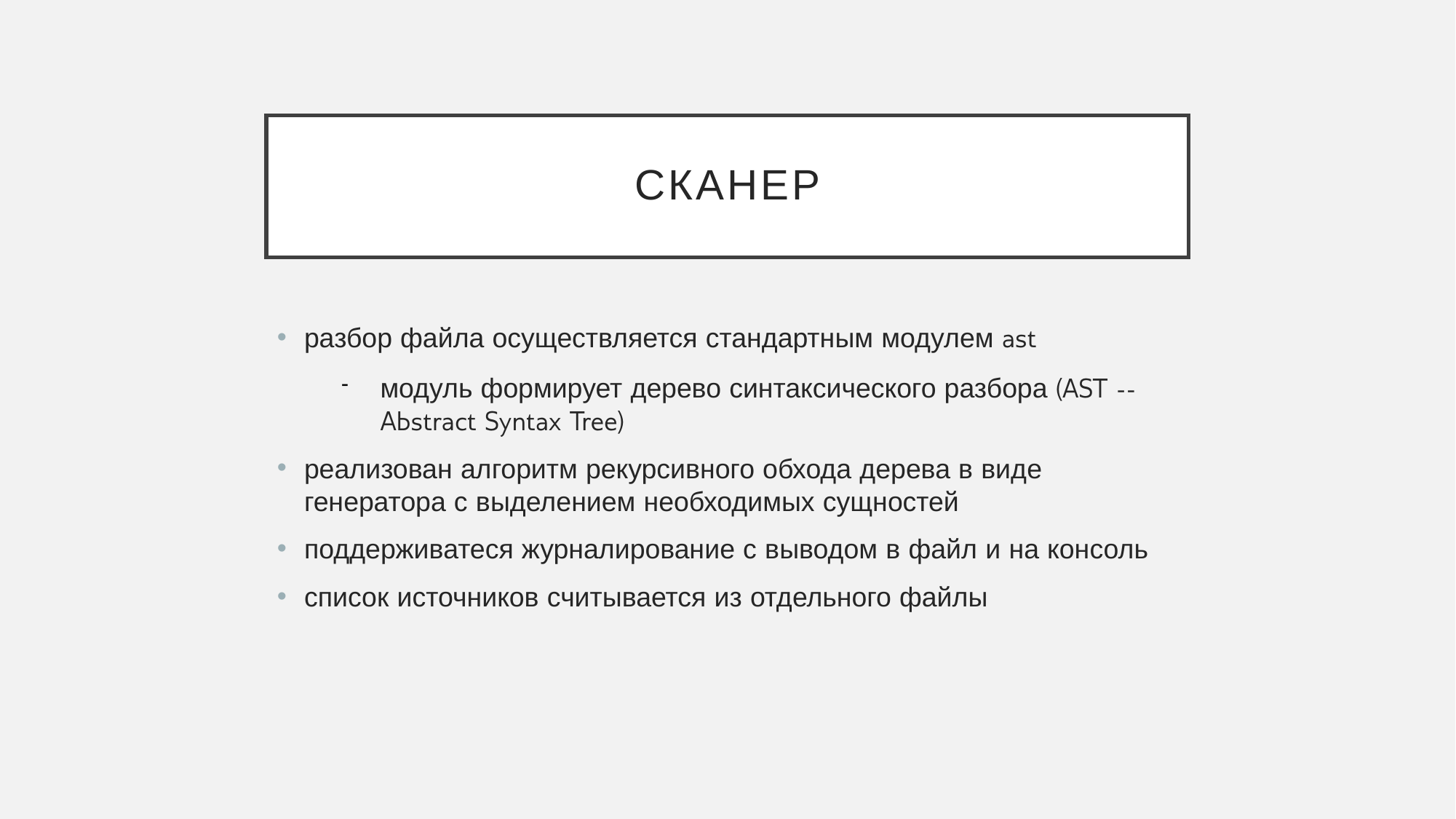

Сканер
разбор файла осуществляется стандартным модулем ast
модуль формирует дерево синтаксического разбора (AST -- Abstract Syntax Tree)
реализован алгоритм рекурсивного обхода дерева в виде генератора с выделением необходимых сущностей
поддерживатеся журналирование с выводом в файл и на консоль
список источников считывается из отдельного файлы